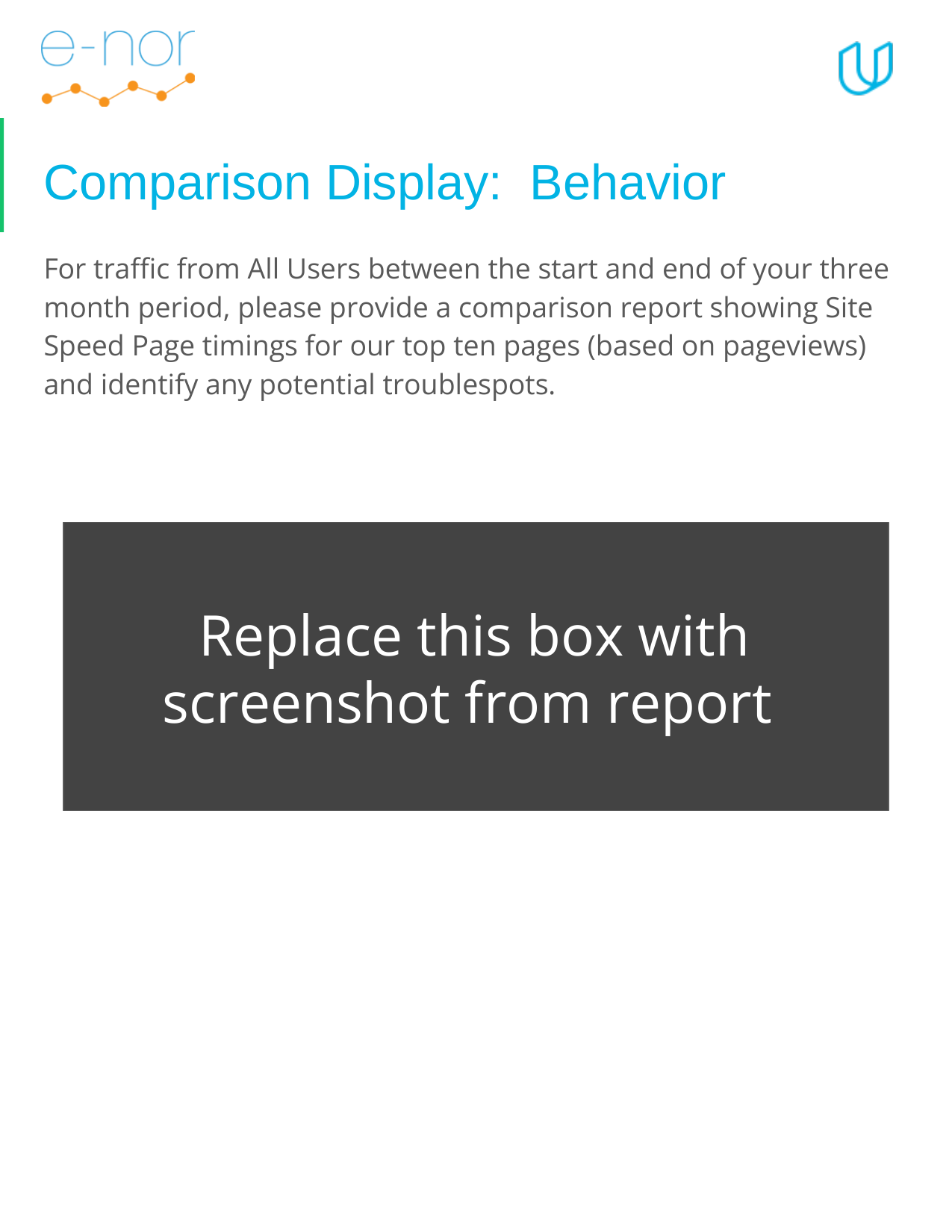

# Comparison Display:  Behavior
For traffic from All Users between the start and end of your three month period, please provide a comparison report showing Site Speed Page timings for our top ten pages (based on pageviews) and identify any potential troublespots.

Replace this box with screenshot from report